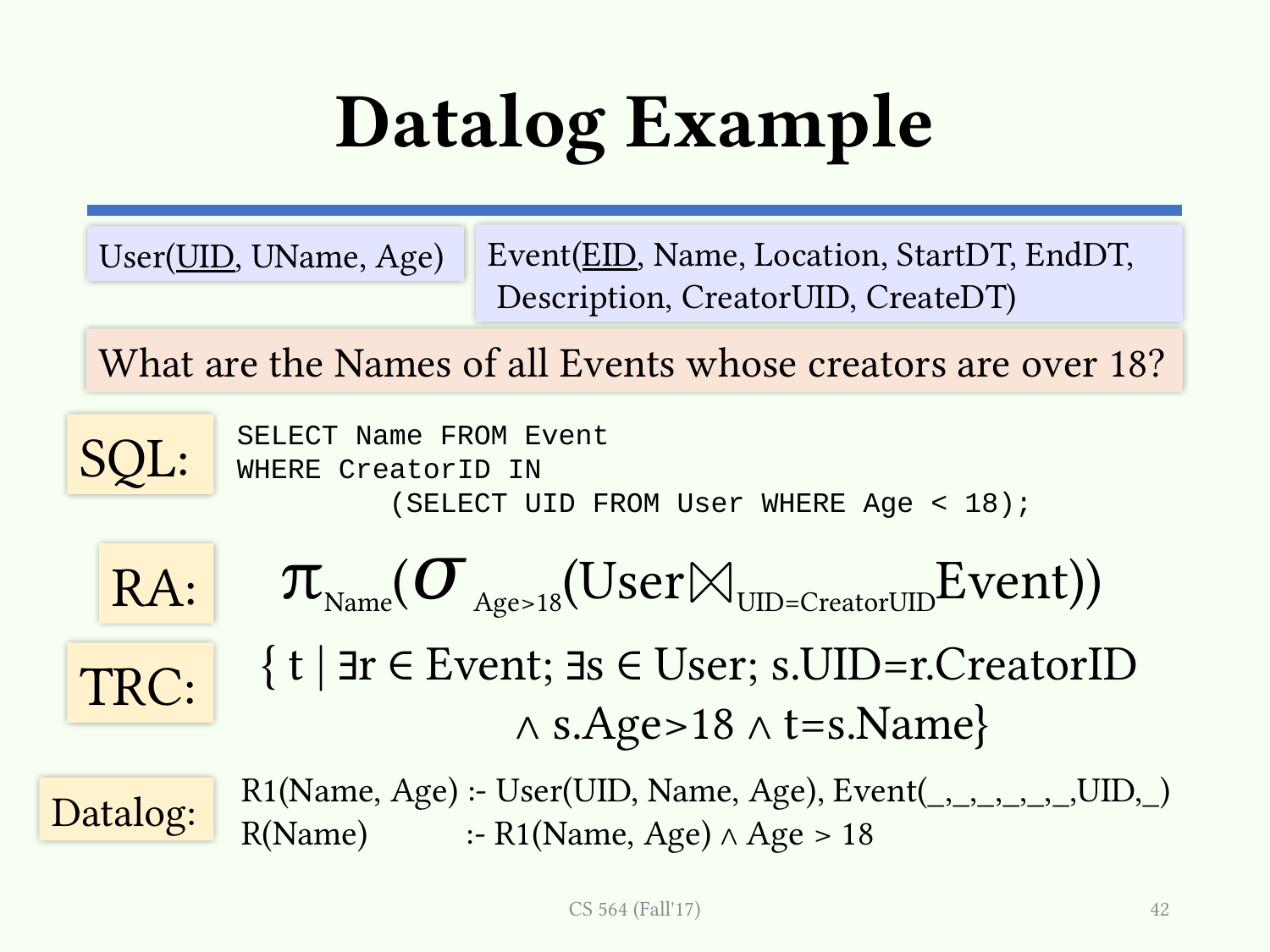

# Datalog Example
Event(EID, Name, Location, StartDT, EndDT,
 Description, CreatorUID, CreateDT)
User(UID, UName, Age)
What are the Names of all Events whose creators are over 18?
SELECT Name FROM Event
WHERE CreatorID IN
         (SELECT UID FROM User WHERE Age < 18);
SQL:
πName(𝜎Age>18(User⨝UID=CreatorUIDEvent))
RA:
{ t | ∃r ∈ Event; ∃s ∈ User; s.UID=r.CreatorID
		∧ s.Age>18 ∧ t=s.Name}
TRC:
R1(Name, Age) :- User(UID, Name, Age), Event(_,_,_,_,_,_,UID,_)
R(Name)           :- R1(Name, Age) ∧ Age > 18
Datalog:
CS 564 (Fall'17)
42